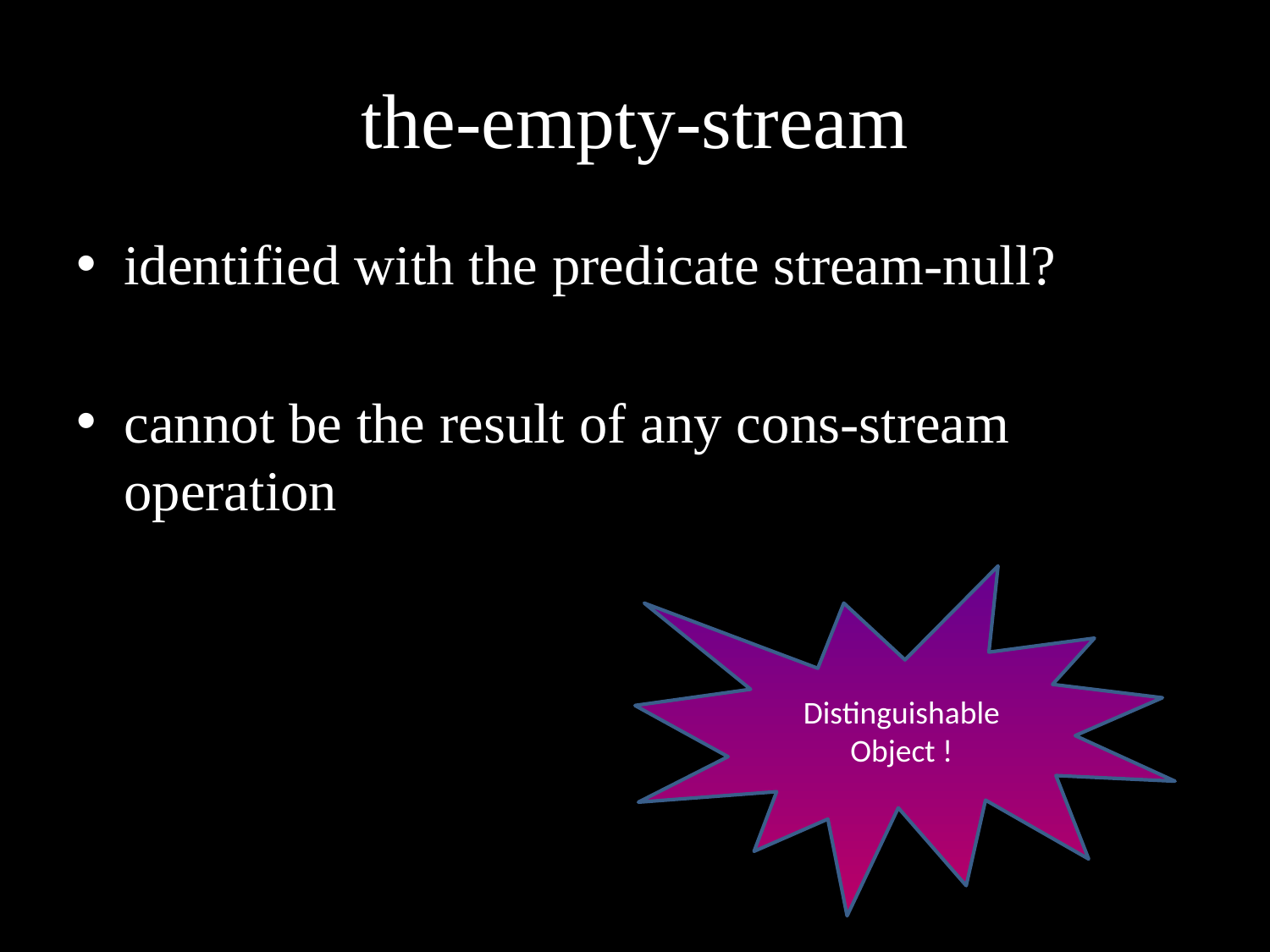

# the-empty-stream
identified with the predicate stream-null?

cannot be the result of any cons-stream operation
Distinguishable Object !